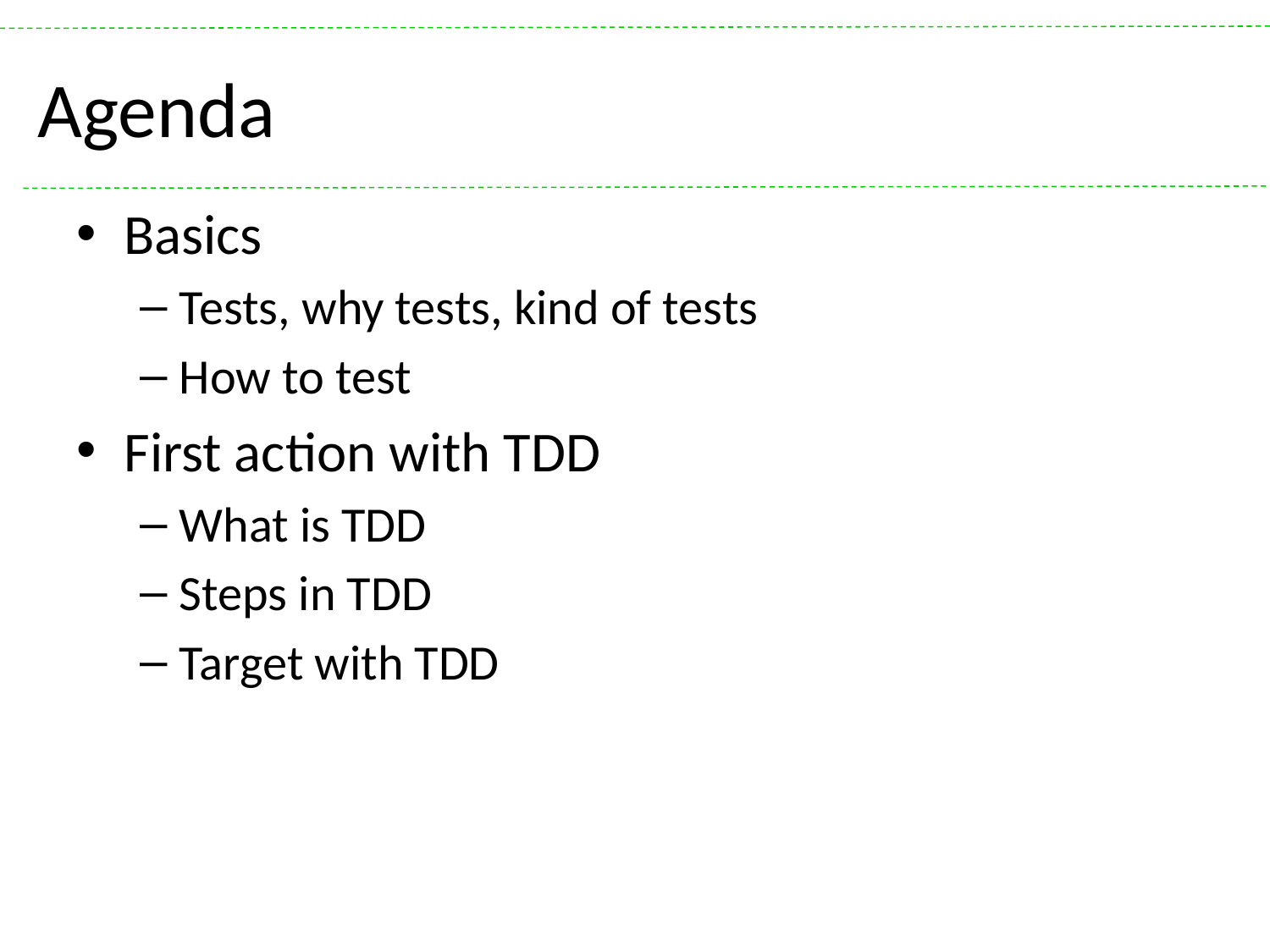

# Agenda
Basics
Tests, why tests, kind of tests
How to test
First action with TDD
What is TDD
Steps in TDD
Target with TDD